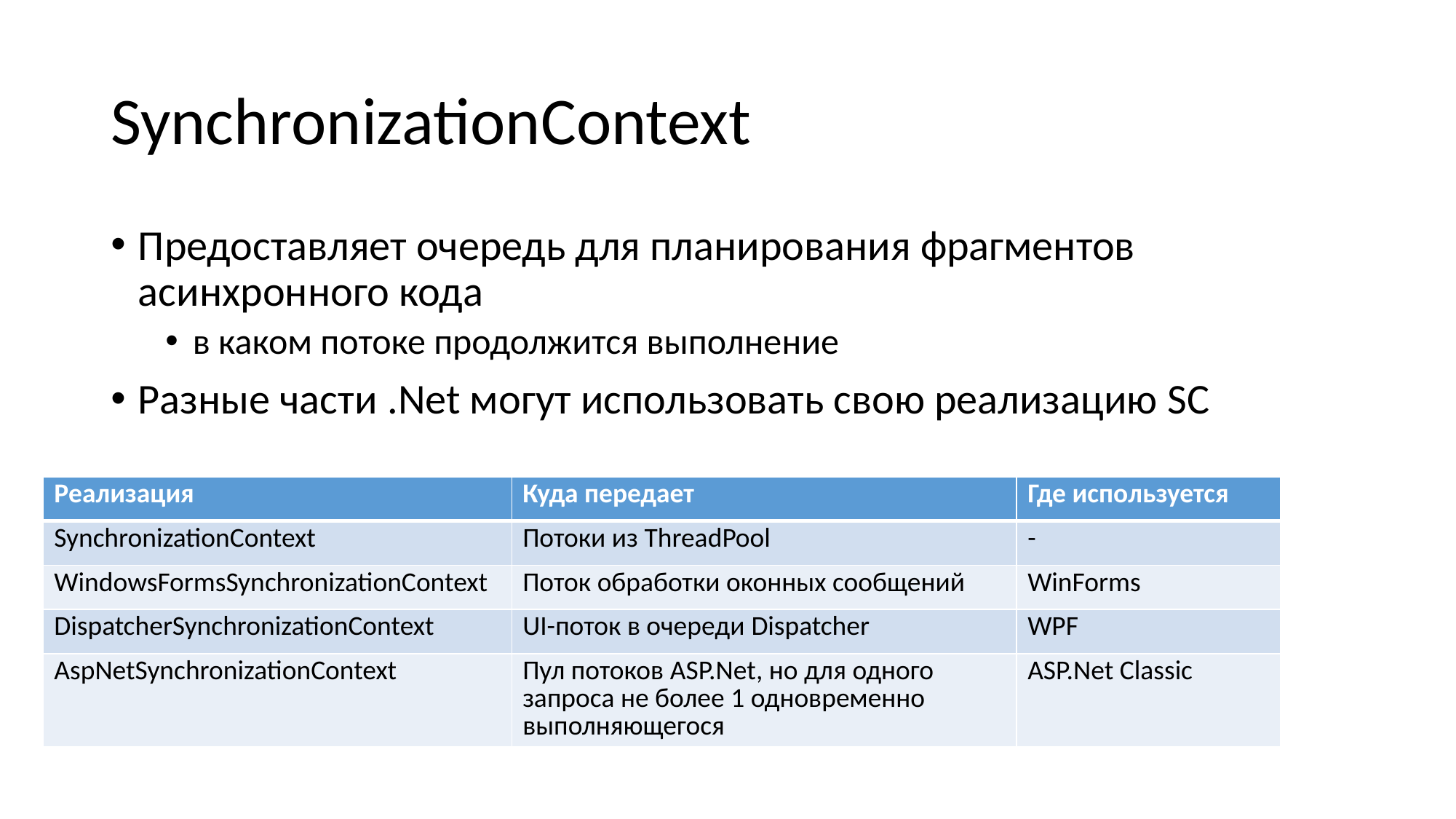

# SynchronizationContext
Предоставляет очередь для планирования фрагментов асинхронного кода
в каком потоке продолжится выполнение
Разные части .Net могут использовать свою реализацию SC

| Реализация | Куда передает | Где используется |
| --- | --- | --- |
| SynchronizationContext | Потоки из ThreadPool | - |
| WindowsFormsSynchronizationContext | Поток обработки оконных сообщений | WinForms |
| DispatcherSynchronizationContext | UI-поток в очереди Dispatcher | WPF |
| AspNetSynchronizationContext | Пул потоков ASP.Net, но для одного запроса не более 1 одновременно выполняющегося | ASP.Net Classic |